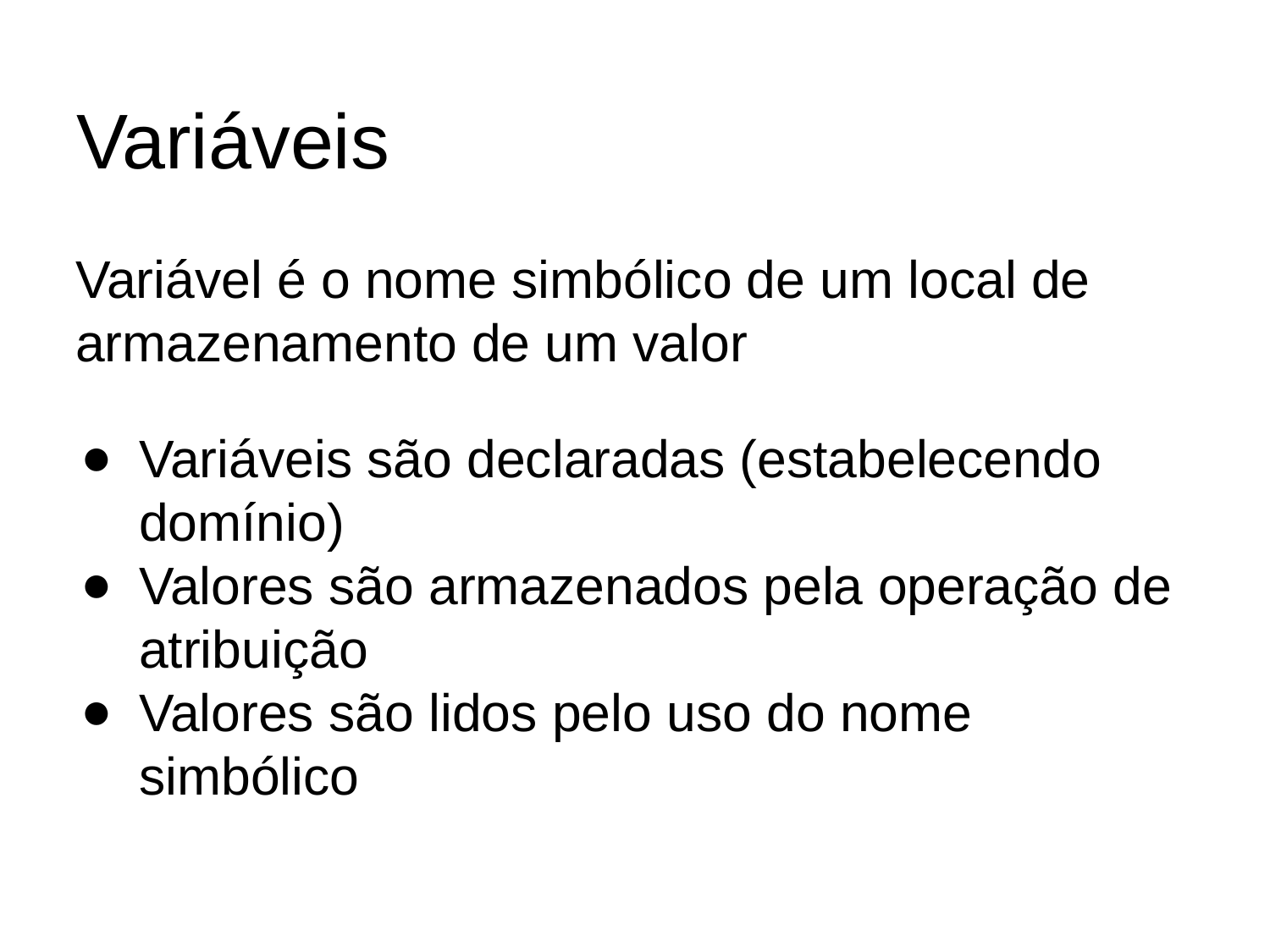

# Variáveis
Variável é o nome simbólico de um local de armazenamento de um valor
Variáveis são declaradas (estabelecendo domínio)
Valores são armazenados pela operação de atribuição
Valores são lidos pelo uso do nome simbólico